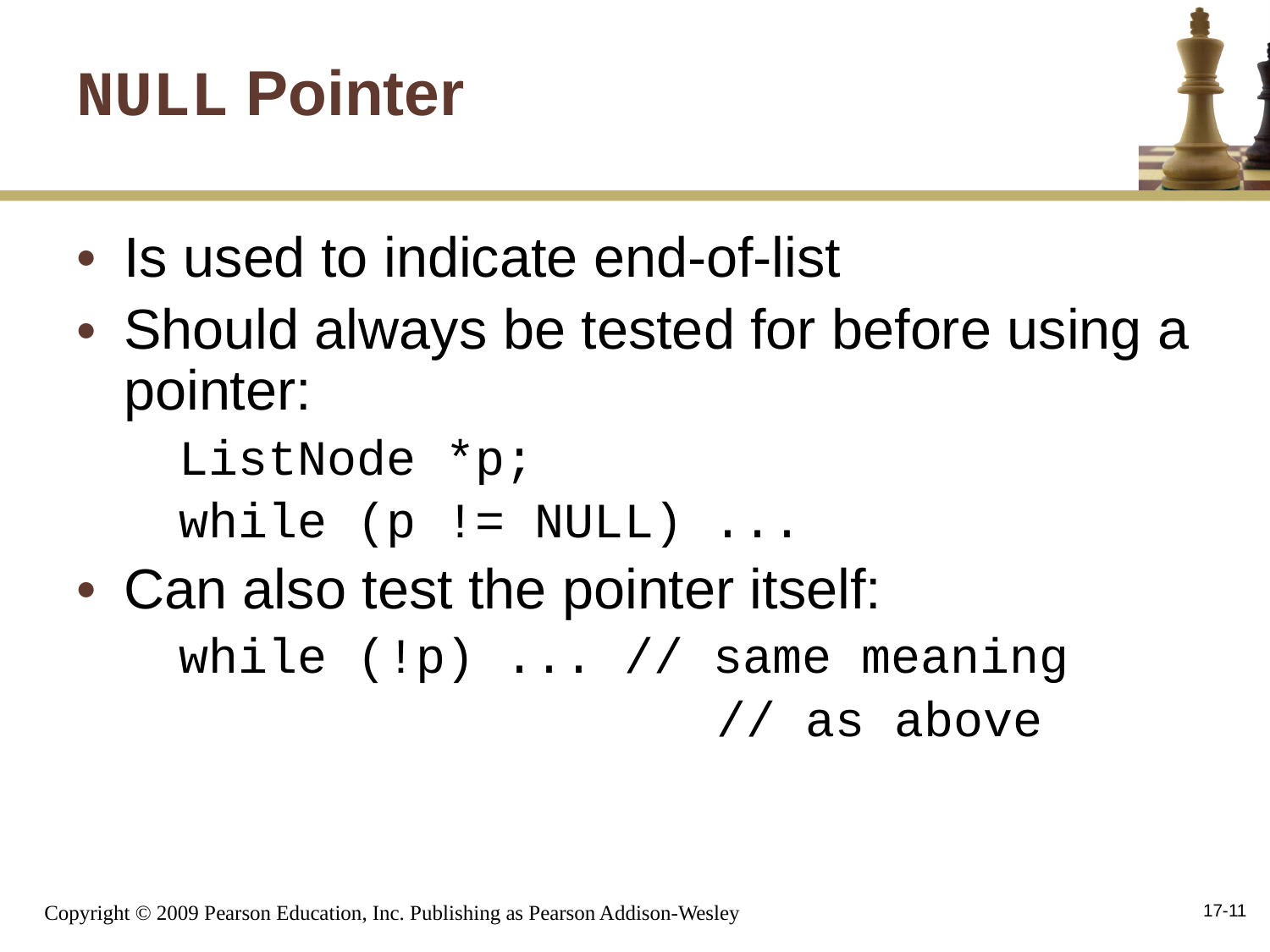

# NULL Pointer
Is used to indicate end-of-list
Should always be tested for before using a pointer:
	ListNode *p;
	while (p != NULL) ...
Can also test the pointer itself:
	while (!p) ... // same meaning
					 // as above
17-11